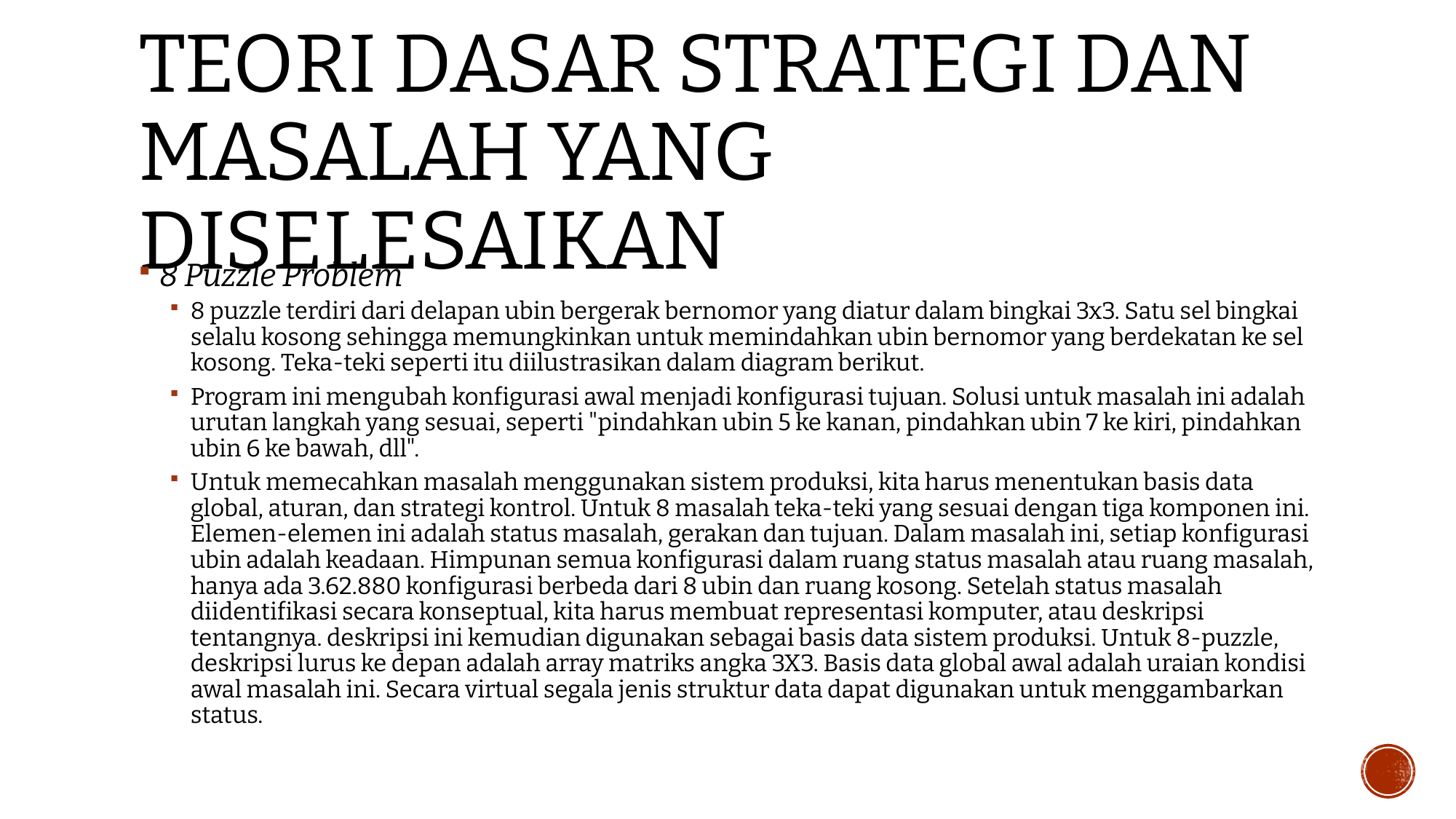

# Teori Dasar Strategi dan Masalah yang diselesaikan
8 Puzzle Problem
8 puzzle terdiri dari delapan ubin bergerak bernomor yang diatur dalam bingkai 3x3. Satu sel bingkai selalu kosong sehingga memungkinkan untuk memindahkan ubin bernomor yang berdekatan ke sel kosong. Teka-teki seperti itu diilustrasikan dalam diagram berikut.
Program ini mengubah konfigurasi awal menjadi konfigurasi tujuan. Solusi untuk masalah ini adalah urutan langkah yang sesuai, seperti "pindahkan ubin 5 ke kanan, pindahkan ubin 7 ke kiri, pindahkan ubin 6 ke bawah, dll".
Untuk memecahkan masalah menggunakan sistem produksi, kita harus menentukan basis data global, aturan, dan strategi kontrol. Untuk 8 masalah teka-teki yang sesuai dengan tiga komponen ini. Elemen-elemen ini adalah status masalah, gerakan dan tujuan. Dalam masalah ini, setiap konfigurasi ubin adalah keadaan. Himpunan semua konfigurasi dalam ruang status masalah atau ruang masalah, hanya ada 3.62.880 konfigurasi berbeda dari 8 ubin dan ruang kosong. Setelah status masalah diidentifikasi secara konseptual, kita harus membuat representasi komputer, atau deskripsi tentangnya. deskripsi ini kemudian digunakan sebagai basis data sistem produksi. Untuk 8-puzzle, deskripsi lurus ke depan adalah array matriks angka 3X3. Basis data global awal adalah uraian kondisi awal masalah ini. Secara virtual segala jenis struktur data dapat digunakan untuk menggambarkan status.